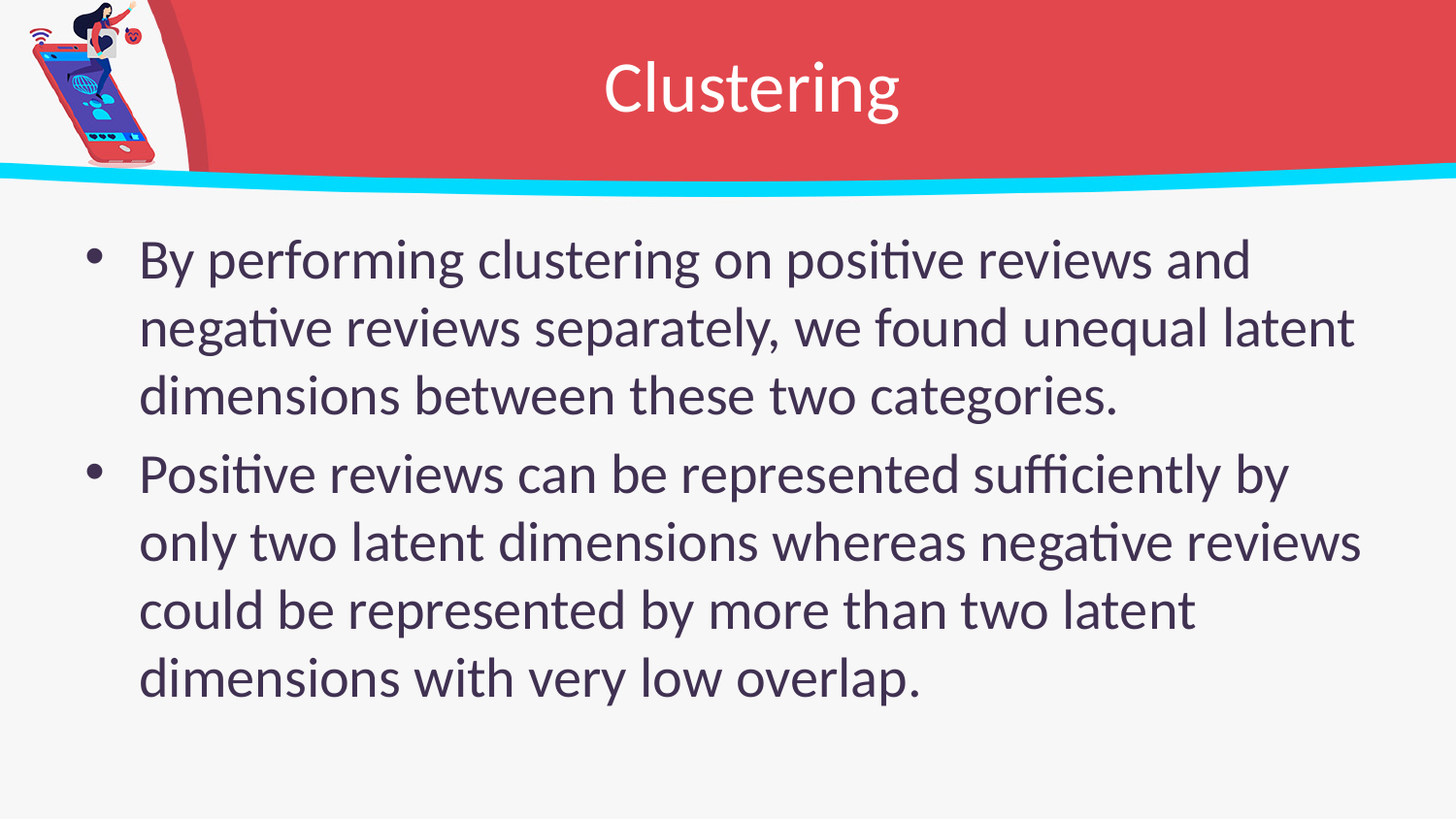

# Clustering
By performing clustering on positive reviews and negative reviews separately, we found unequal latent dimensions between these two categories.
Positive reviews can be represented sufficiently by only two latent dimensions whereas negative reviews could be represented by more than two latent dimensions with very low overlap.